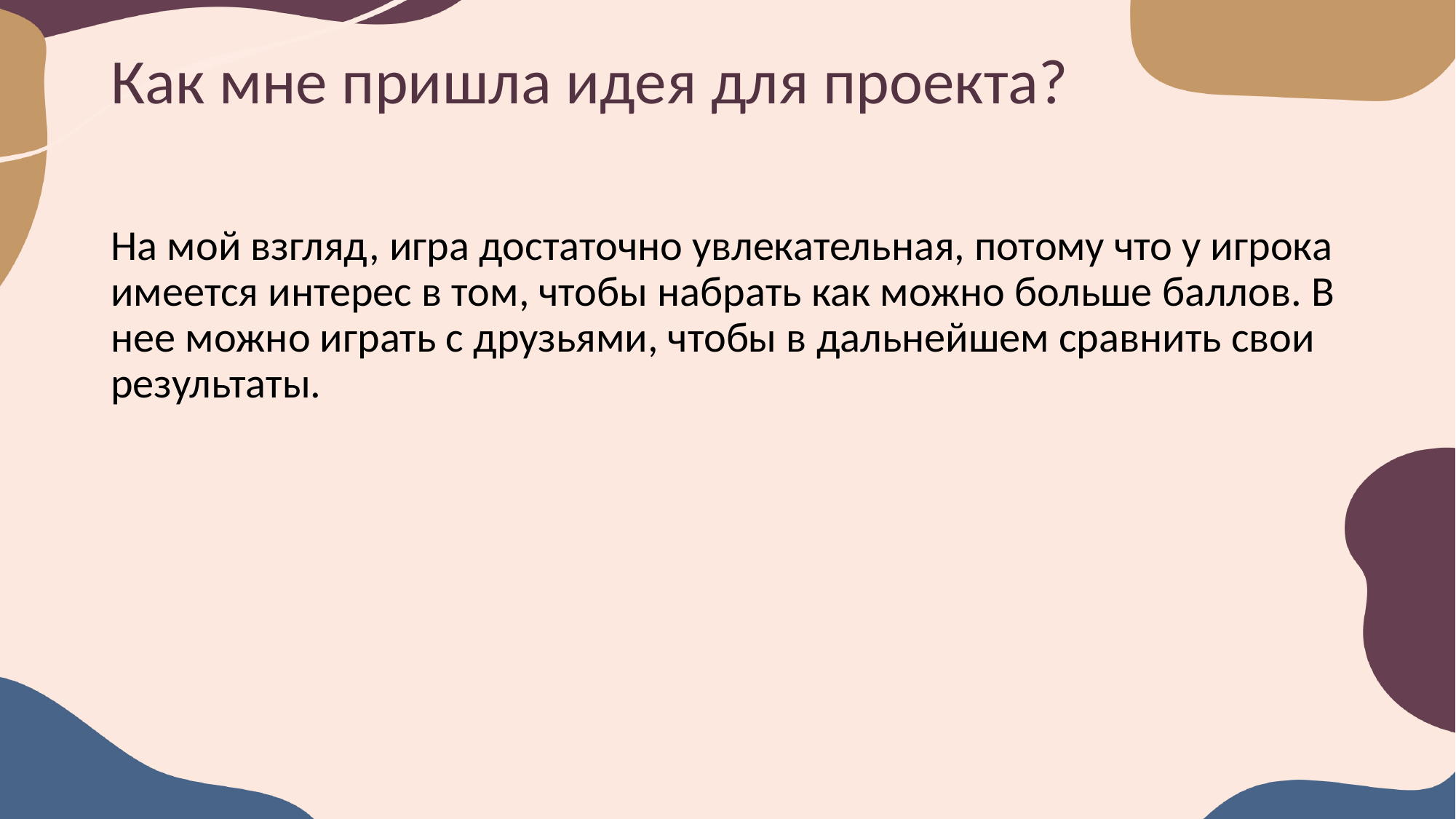

# Как мне пришла идея для проекта?
На мой взгляд, игра достаточно увлекательная, потому что у игрока имеется интерес в том, чтобы набрать как можно больше баллов. В нее можно играть с друзьями, чтобы в дальнейшем сравнить свои результаты.